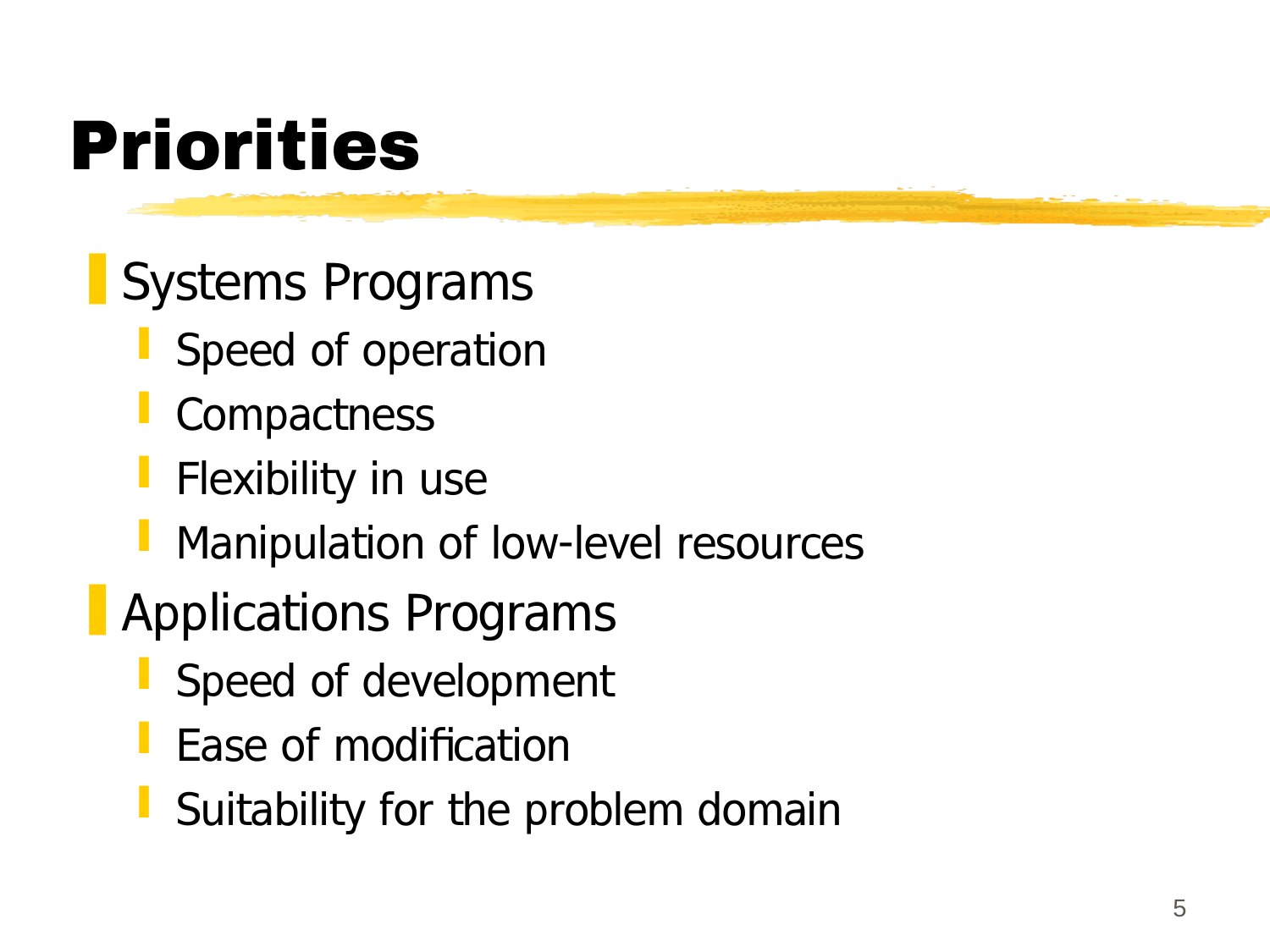

# Priorities
Systems Programs
Speed of operation
Compactness
Flexibility in use
Manipulation of low-level resources
Applications Programs
Speed of development
Ease of modification
Suitability for the problem domain

5